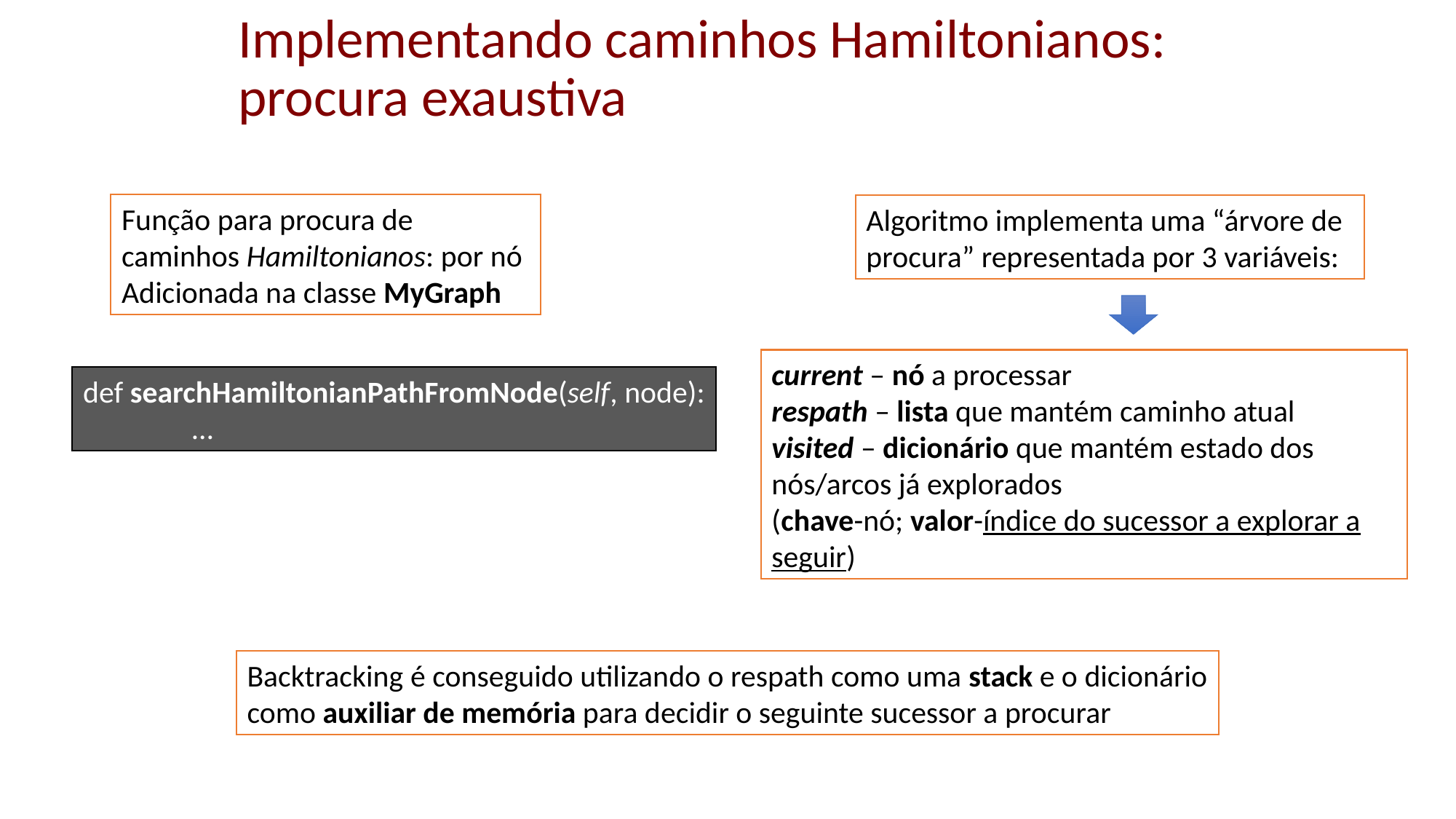

# Implementando caminhos Hamiltonianos: procura exaustiva
Função para procura de caminhos Hamiltonianos: por nó
Adicionada na classe MyGraph
Algoritmo implementa uma “árvore de procura” representada por 3 variáveis:

current – nó a processar
respath – lista que mantém caminho atual
visited – dicionário que mantém estado dos nós/arcos já explorados
(chave-nó; valor-índice do sucessor a explorar a seguir)
def searchHamiltonianPathFromNode(self, node):
	…
Backtracking é conseguido utilizando o respath como uma stack e o dicionário como auxiliar de memória para decidir o seguinte sucessor a procurar